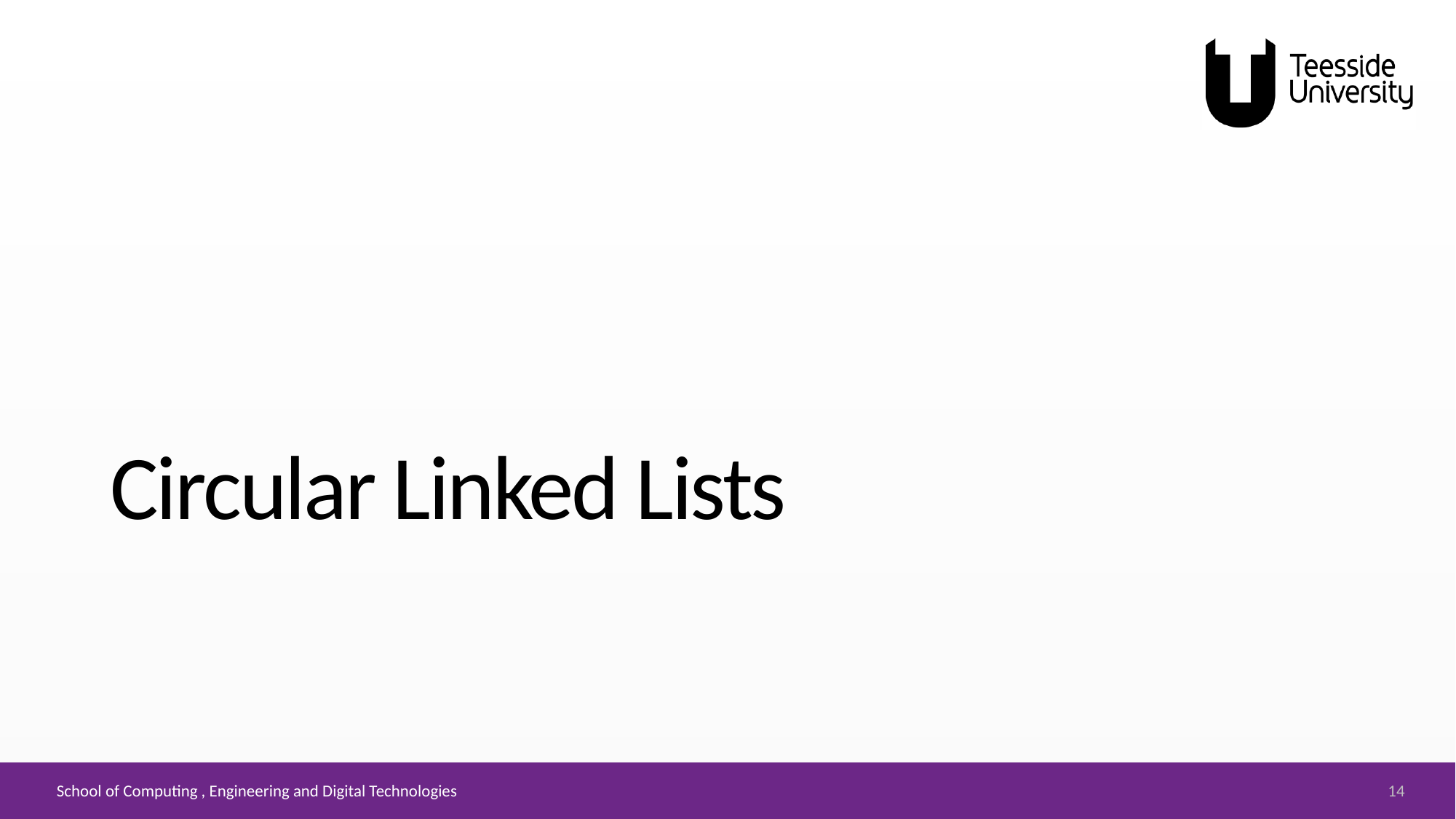

# Circular Linked Lists

14
School of Computing , Engineering and Digital Technologies